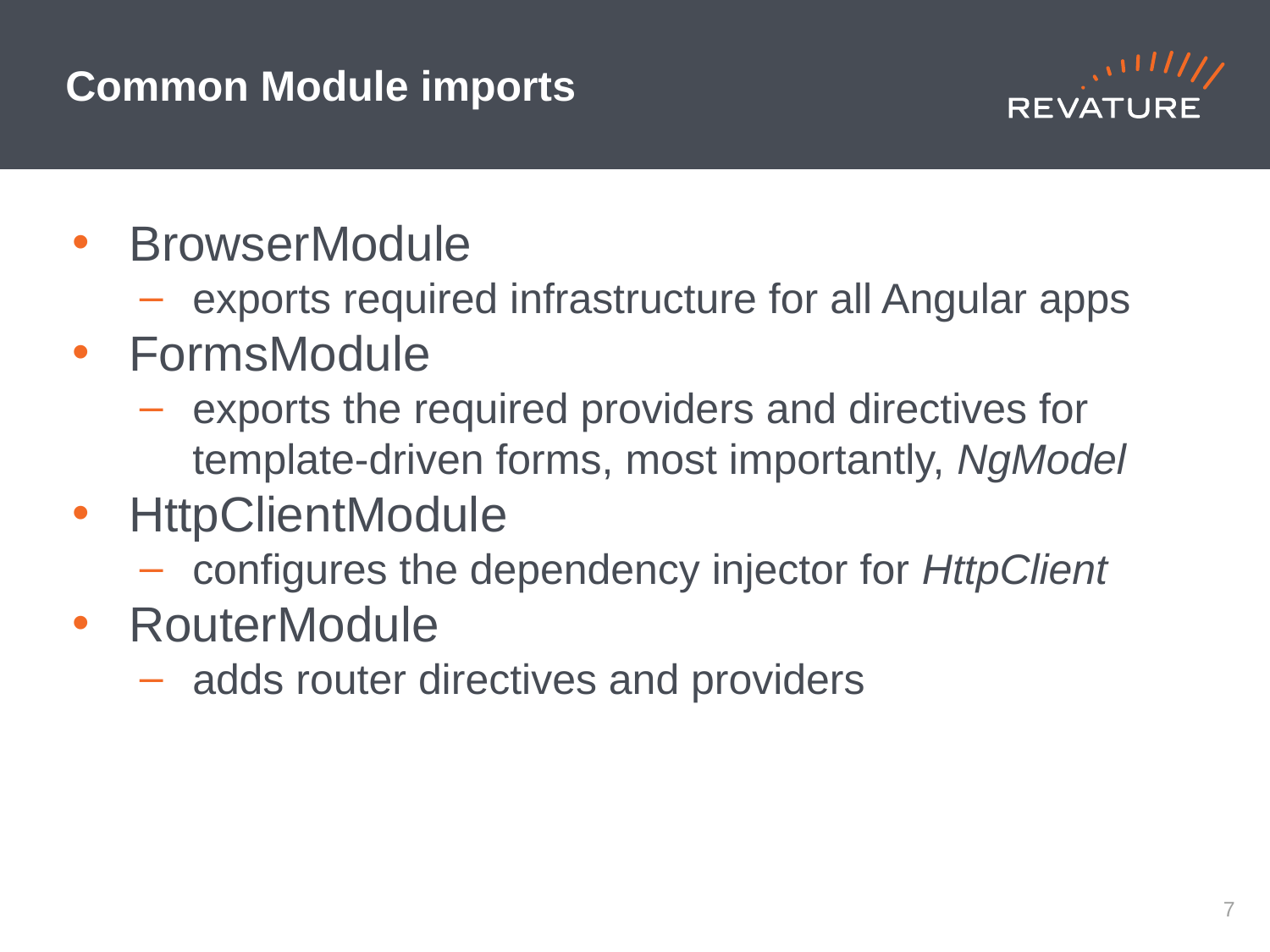

# Common Module imports
BrowserModule
exports required infrastructure for all Angular apps
FormsModule
exports the required providers and directives for template-driven forms, most importantly, NgModel
HttpClientModule
configures the dependency injector for HttpClient
RouterModule
adds router directives and providers
7